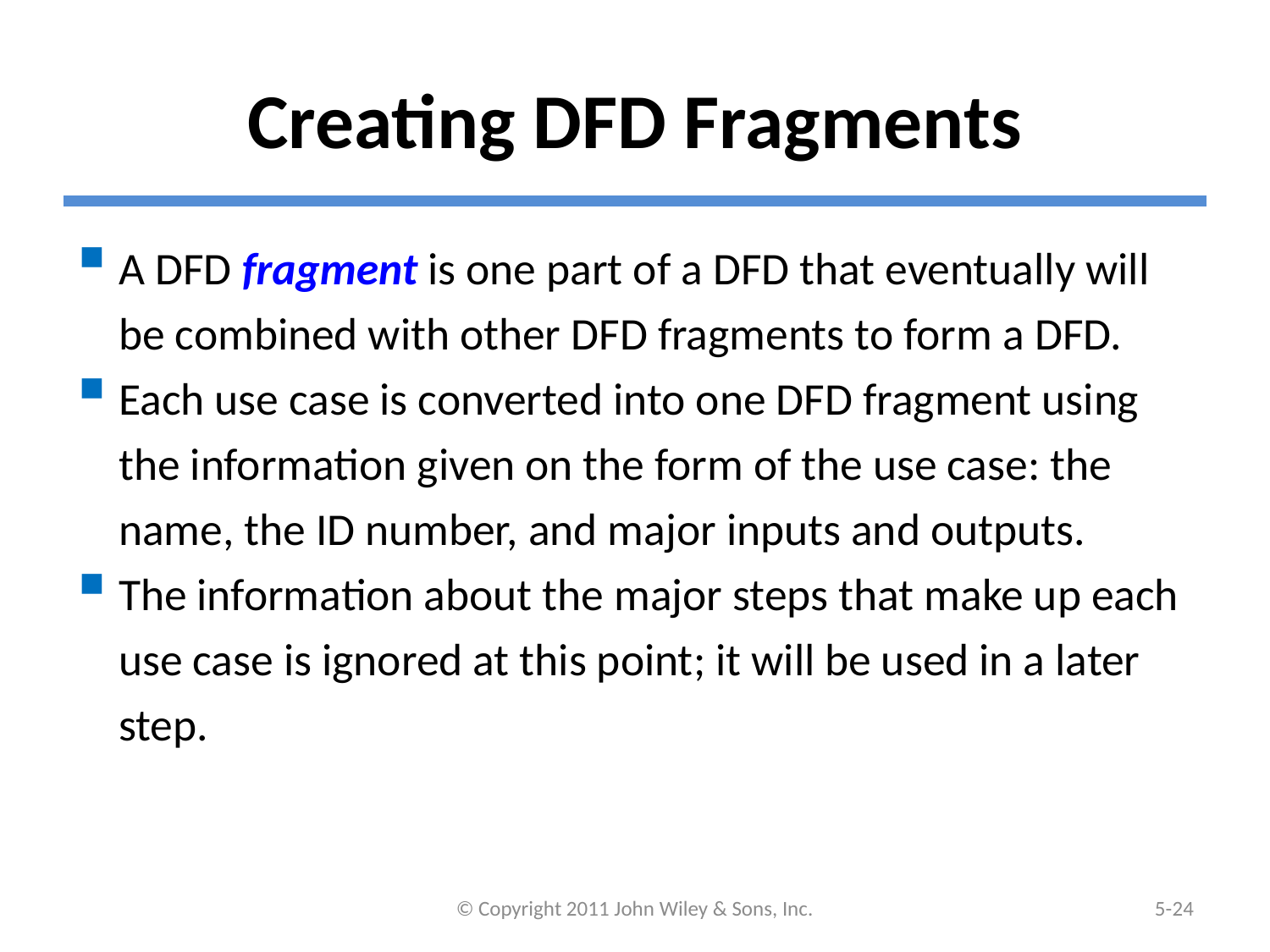

# Creating DFD Fragments
A DFD fragment is one part of a DFD that eventually will be combined with other DFD fragments to form a DFD.
Each use case is converted into one DFD fragment using the information given on the form of the use case: the name, the ID number, and major inputs and outputs.
The information about the major steps that make up each use case is ignored at this point; it will be used in a later step.

© Copyright 2011 John Wiley & Sons, Inc.
5-24